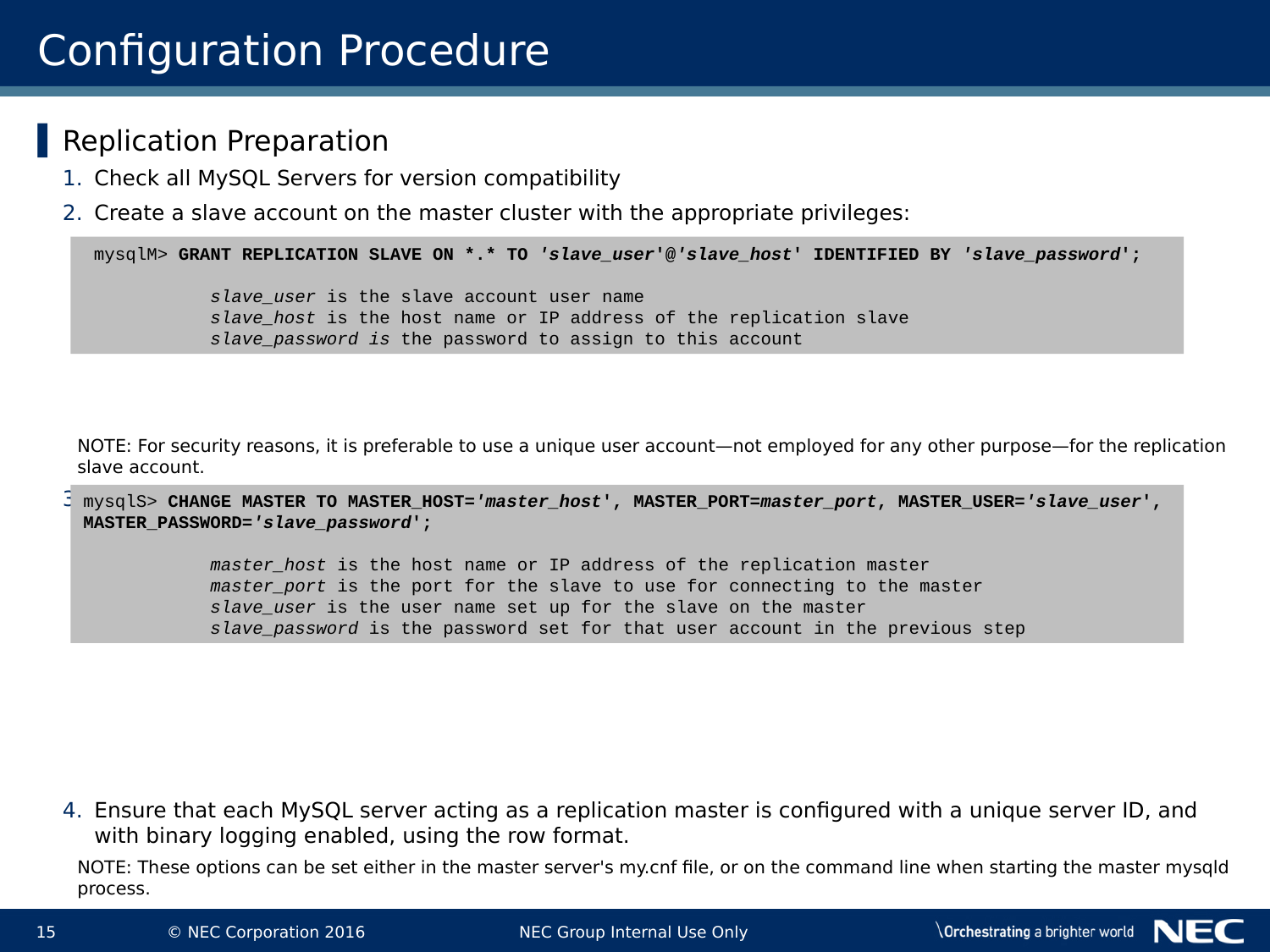

# Configuration Procedure
Replication Preparation
Check all MySQL Servers for version compatibility
Create a slave account on the master cluster with the appropriate privileges:

NOTE: For security reasons, it is preferable to use a unique user account—not employed for any other purpose—for the replication slave account.
Configure the slave to use the master. Using the MySQL Monitor, this can be accomplished with the CHANGE MASTER TO statement:

Ensure that each MySQL server acting as a replication master is configured with a unique server ID, and with binary logging enabled, using the row format.
NOTE: These options can be set either in the master server's my.cnf file, or on the command line when starting the master mysqld process.
 mysqlM> GRANT REPLICATION SLAVE ON *.* TO 'slave_user'@'slave_host' IDENTIFIED BY 'slave_password';

	slave_user is the slave account user name
	slave_host is the host name or IP address of the replication slave
	slave_password is the password to assign to this account
mysqlS> CHANGE MASTER TO MASTER_HOST='master_host', MASTER_PORT=master_port, MASTER_USER='slave_user', MASTER_PASSWORD='slave_password';

	master_host is the host name or IP address of the replication master
	master_port is the port for the slave to use for connecting to the master
	slave_user is the user name set up for the slave on the master
	slave_password is the password set for that user account in the previous step